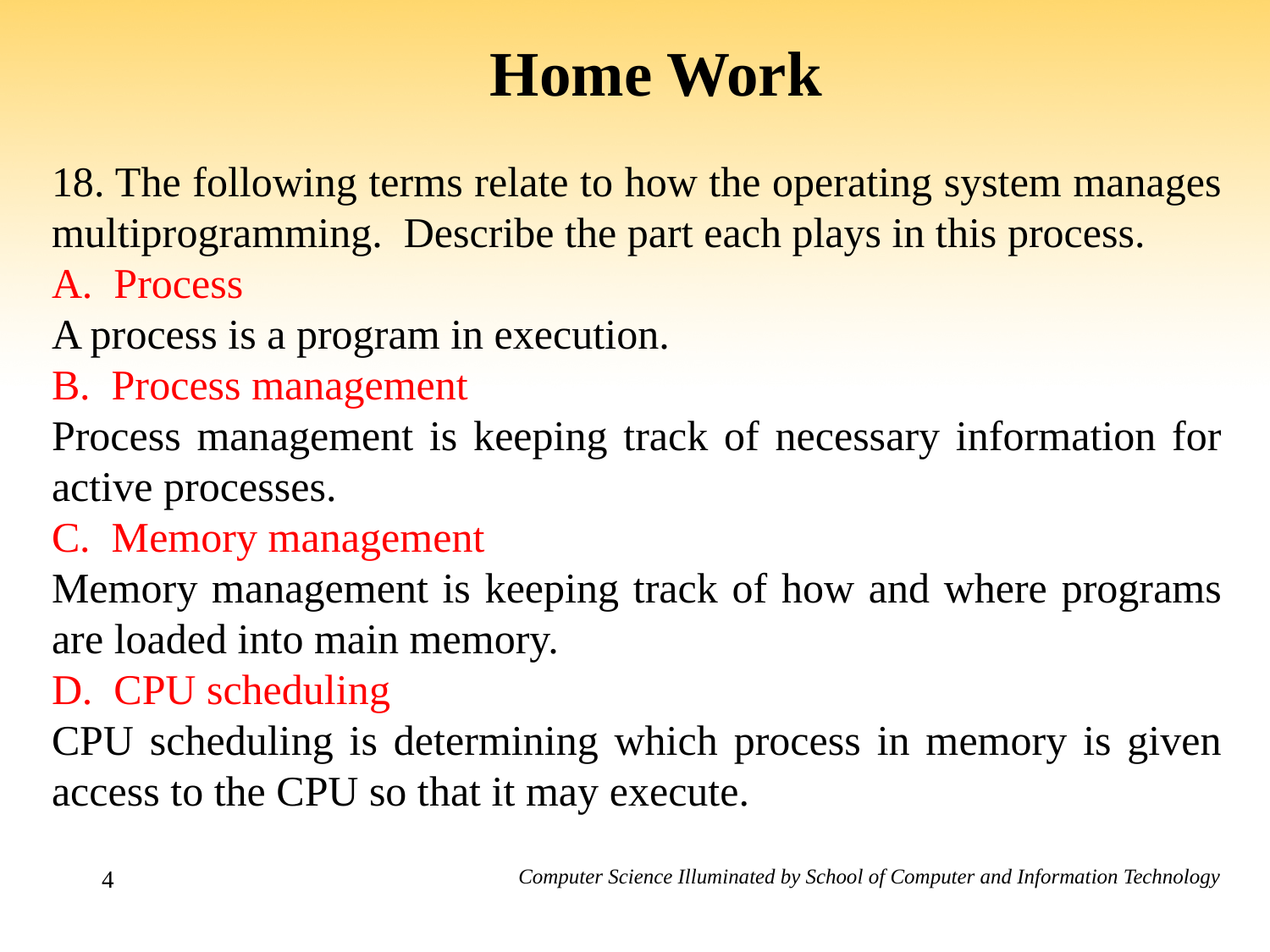

# Home Work
18. The following terms relate to how the operating system manages multiprogramming.  Describe the part each plays in this process.
A.  Process
A process is a program in execution.
B.  Process management
Process management is keeping track of necessary information for active processes.
C.  Memory management
Memory management is keeping track of how and where programs are loaded into main memory.
D.  CPU scheduling
CPU scheduling is determining which process in memory is given access to the CPU so that it may execute.
4